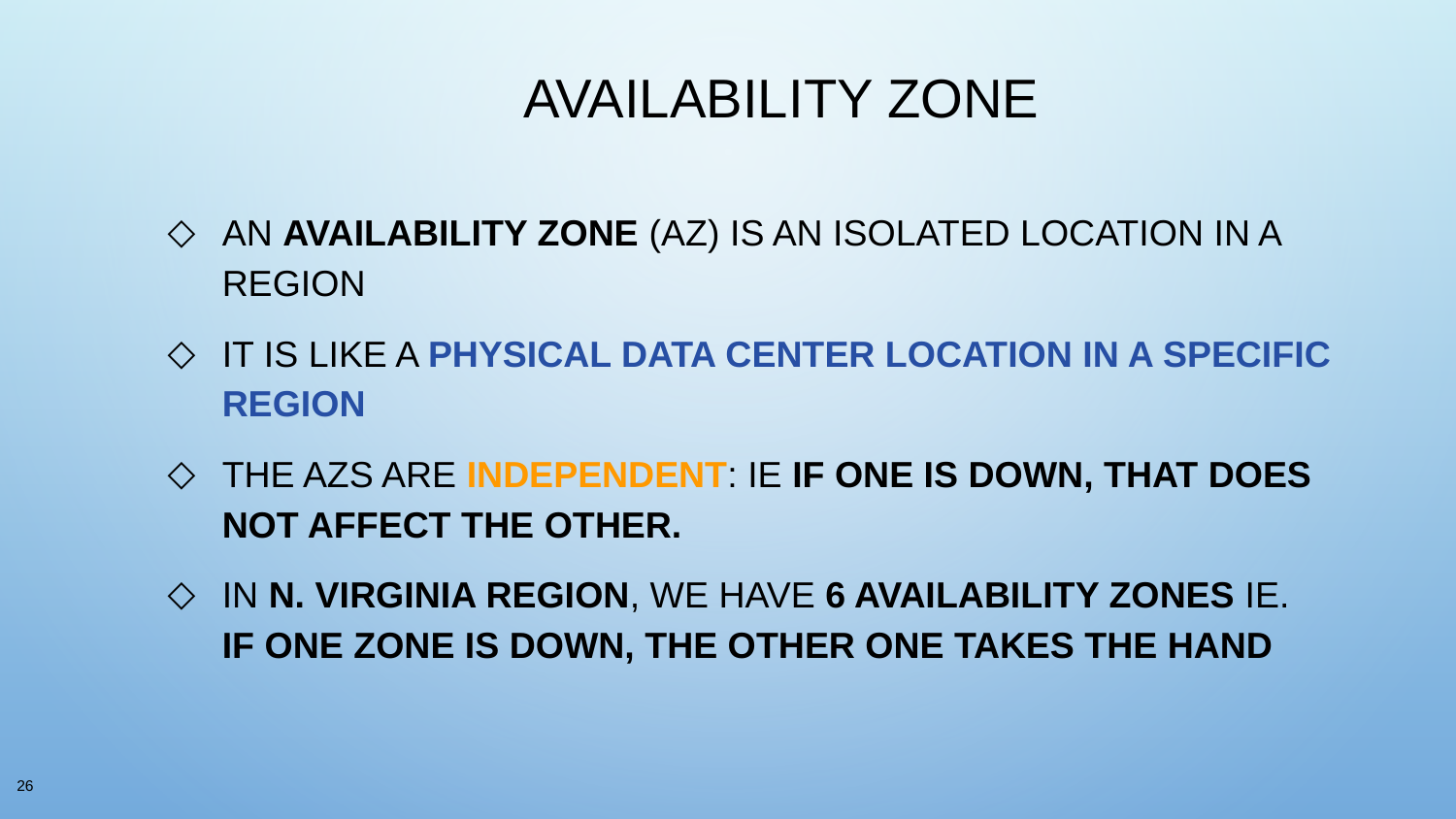

Availability Zone
An Availability Zone (AZ) is an isolated location in a Region
It is like a physical data center location in a specific Region
The AZs are independent: ie if one is down, that does not affect the other.
In N. Virginia Region, we have 6 availability zones ie. if one zone is down, the other one takes the hand
26